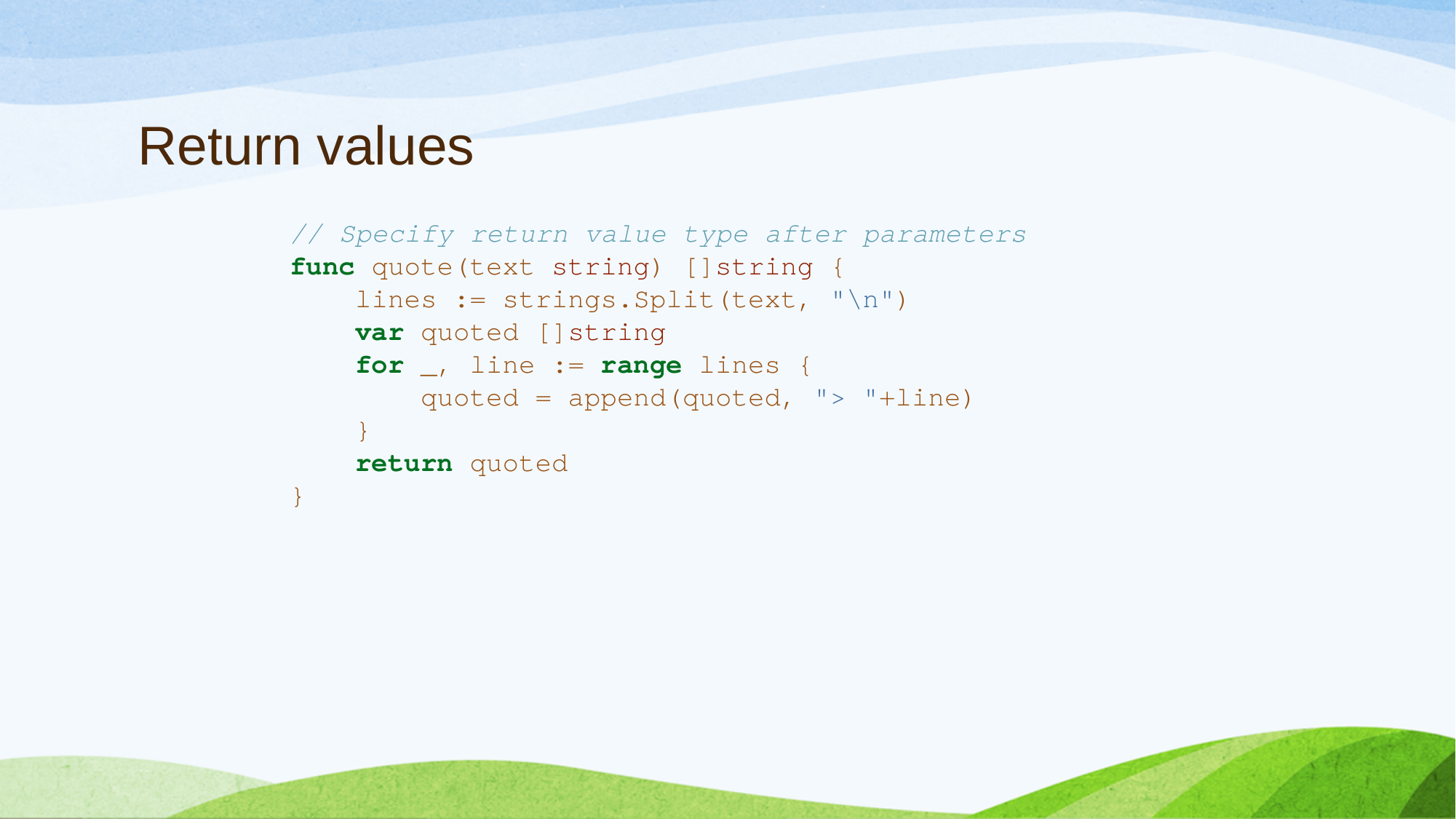

# Return values
// Specify return value type after parameters
func quote(text string) []string {
    lines := strings.Split(text, "\n")
    var quoted []string
    for _, line := range lines {
        quoted = append(quoted, "> "+line)
    }
    return quoted
}